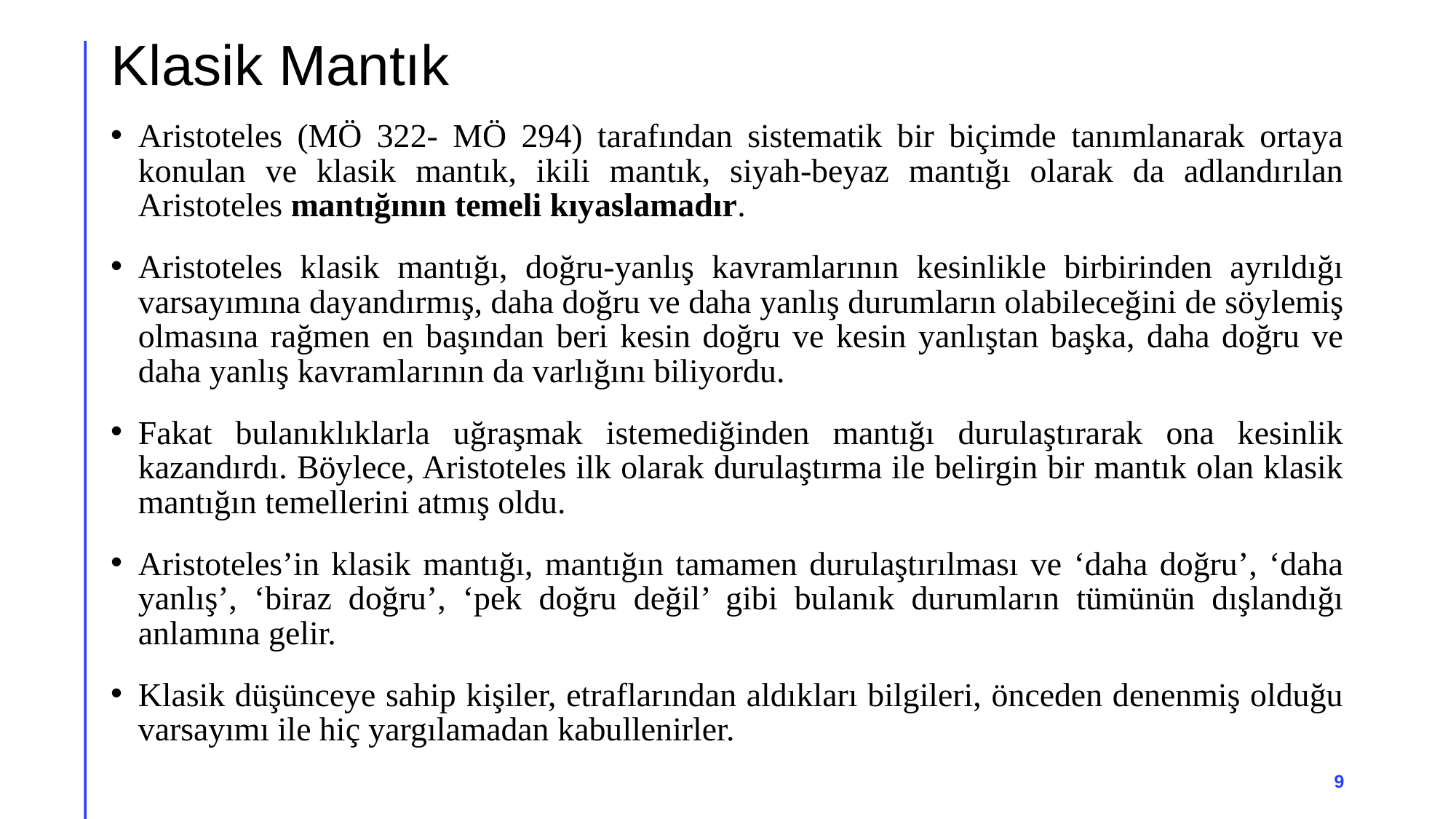

# Klasik Mantık
Aristoteles (MÖ 322- MÖ 294) tarafından sistematik bir biçimde tanımlanarak ortaya konulan ve klasik mantık, ikili mantık, siyah-beyaz mantığı olarak da adlandırılan Aristoteles mantığının temeli kıyaslamadır.
Aristoteles klasik mantığı, doğru-yanlış kavramlarının kesinlikle birbirinden ayrıldığı varsayımına dayandırmış, daha doğru ve daha yanlış durumların olabileceğini de söylemiş olmasına rağmen en başından beri kesin doğru ve kesin yanlıştan başka, daha doğru ve daha yanlış kavramlarının da varlığını biliyordu.
Fakat bulanıklıklarla uğraşmak istemediğinden mantığı durulaştırarak ona kesinlik kazandırdı. Böylece, Aristoteles ilk olarak durulaştırma ile belirgin bir mantık olan klasik mantığın temellerini atmış oldu.
Aristoteles’in klasik mantığı, mantığın tamamen durulaştırılması ve ‘daha doğru’, ‘daha yanlış’, ‘biraz doğru’, ‘pek doğru değil’ gibi bulanık durumların tümünün dışlandığı anlamına gelir.
Klasik düşünceye sahip kişiler, etraflarından aldıkları bilgileri, önceden denenmiş olduğu varsayımı ile hiç yargılamadan kabullenirler.
9